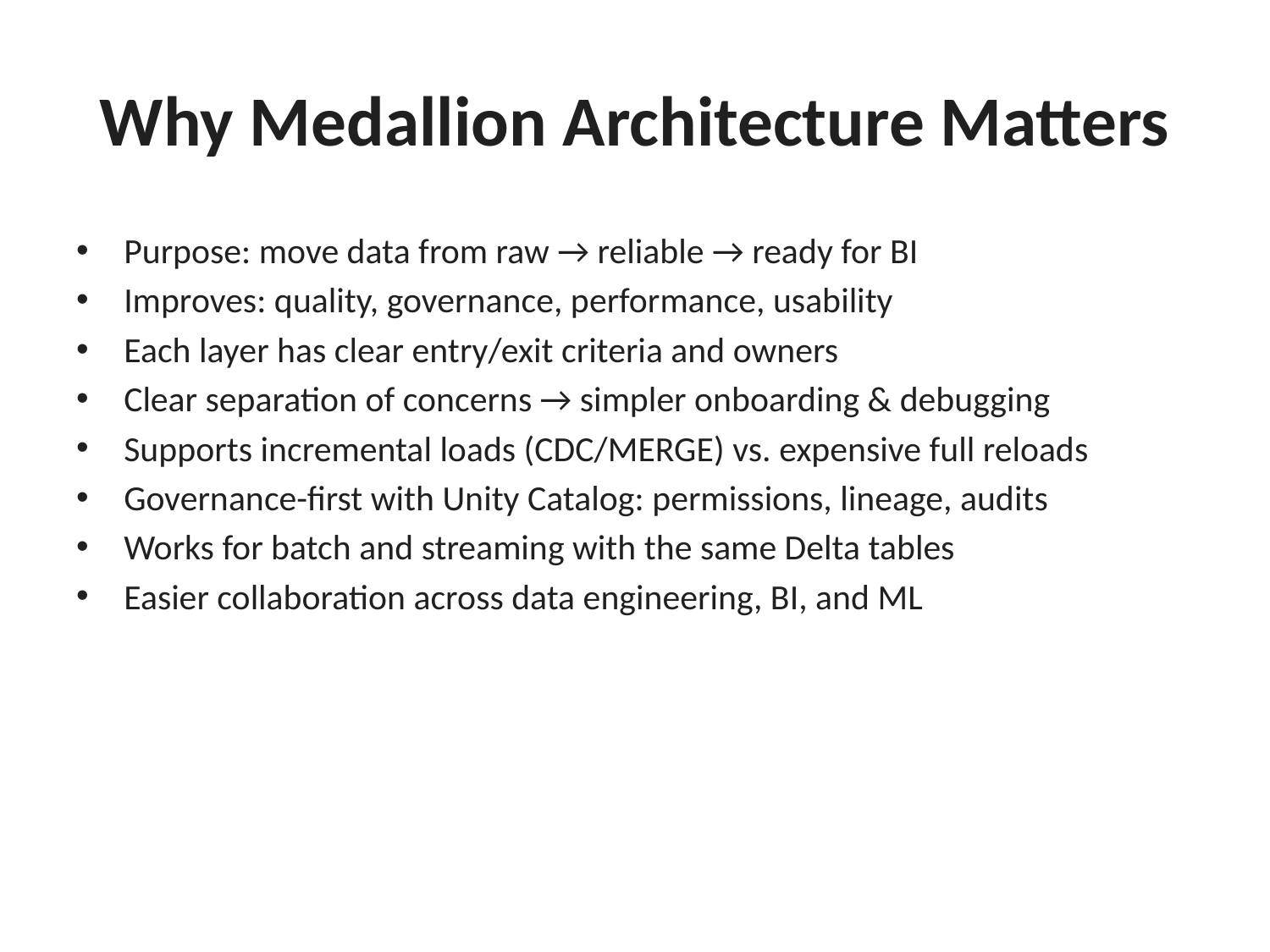

# Why Medallion Architecture Matters
Purpose: move data from raw → reliable → ready for BI
Improves: quality, governance, performance, usability
Each layer has clear entry/exit criteria and owners
Clear separation of concerns → simpler onboarding & debugging
Supports incremental loads (CDC/MERGE) vs. expensive full reloads
Governance-first with Unity Catalog: permissions, lineage, audits
Works for batch and streaming with the same Delta tables
Easier collaboration across data engineering, BI, and ML